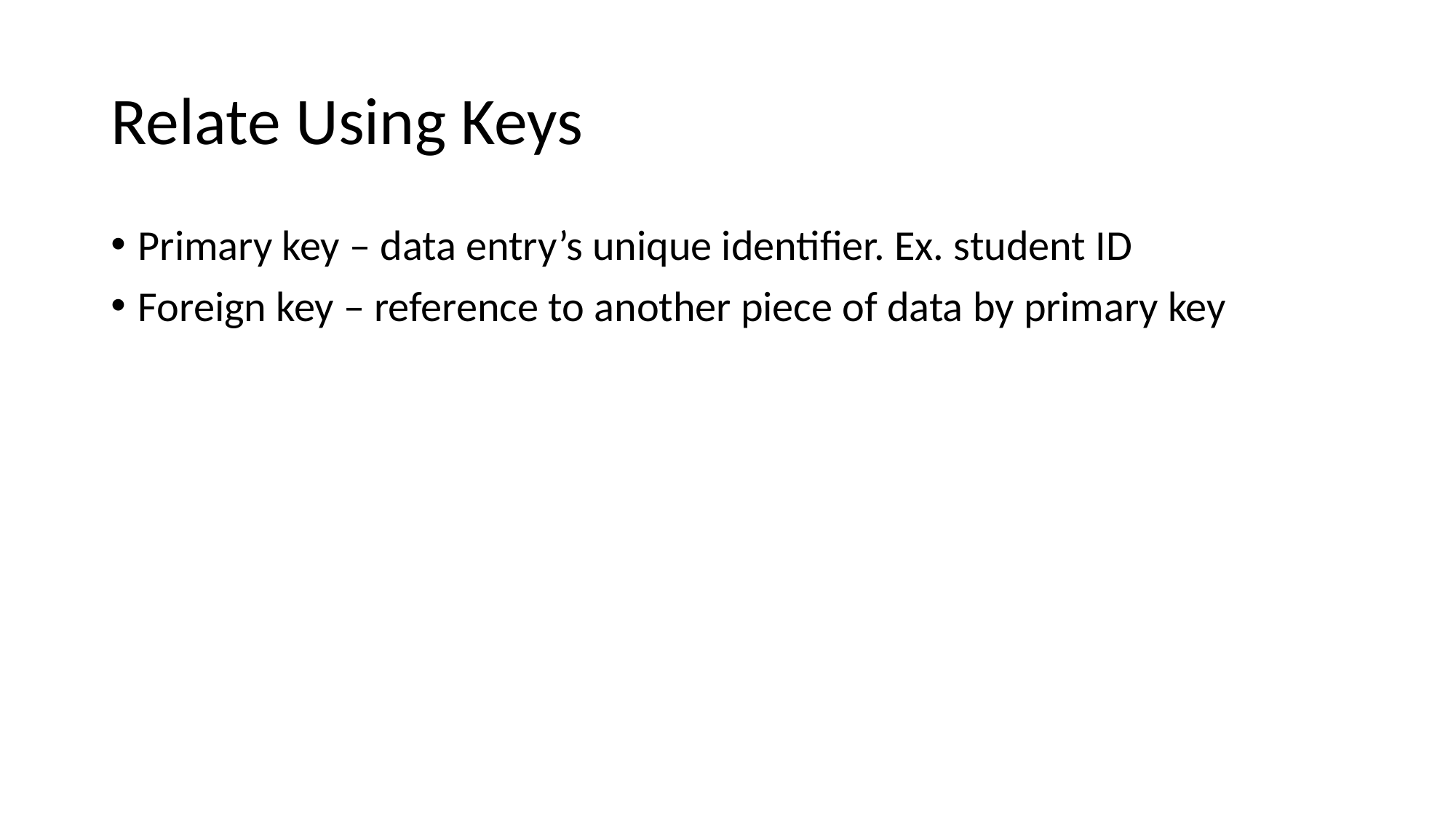

# Relate Using Keys
Primary key – data entry’s unique identifier. Ex. student ID
Foreign key – reference to another piece of data by primary key